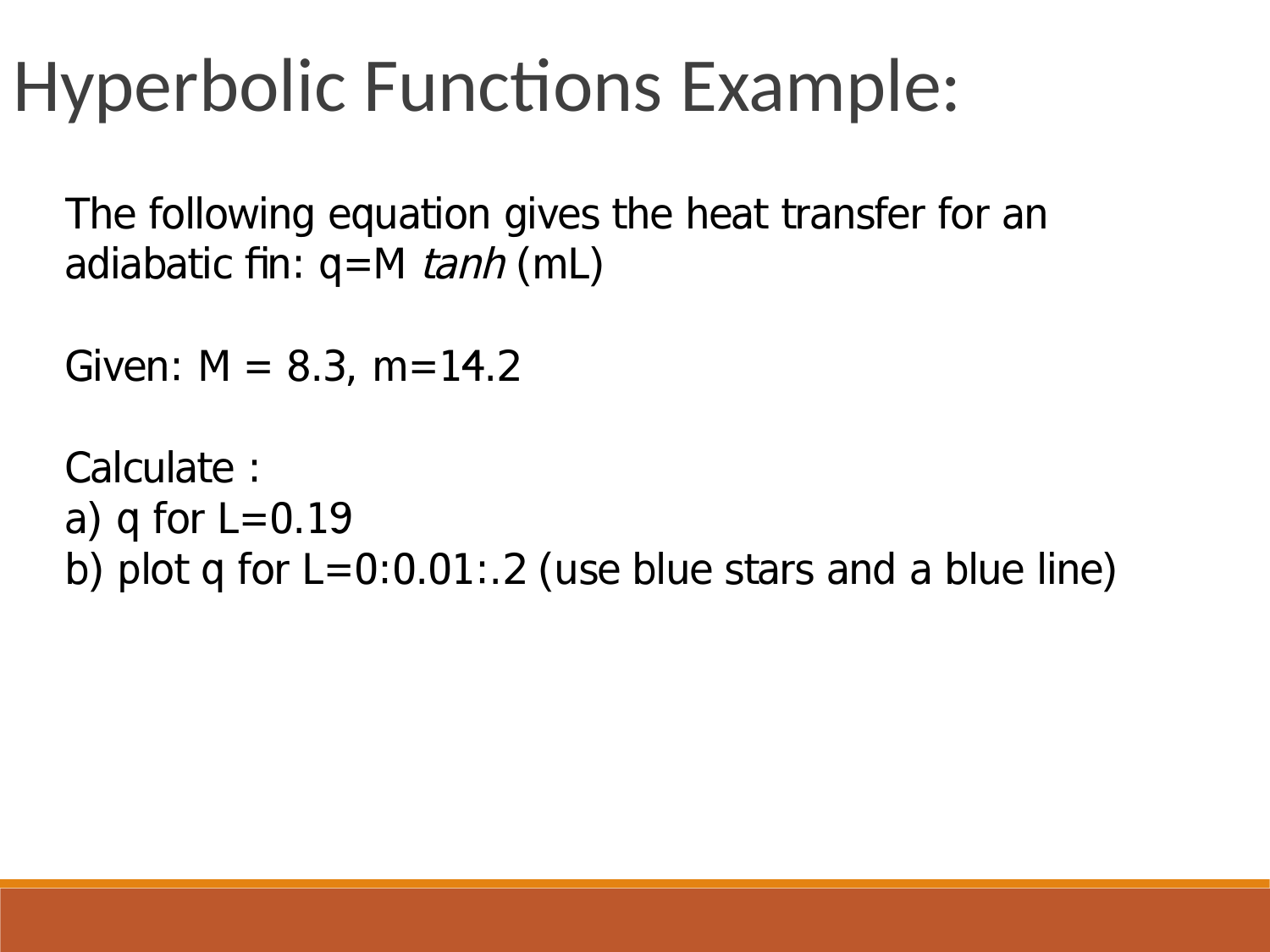

Hyperbolic Functions Example:
The following equation gives the heat transfer for an adiabatic fin: q=M tanh (mL)

Given: M = 8.3, m=14.2

Calculate :
a) q for L=0.19
b) plot q for L=0:0.01:.2 (use blue stars and a blue line)